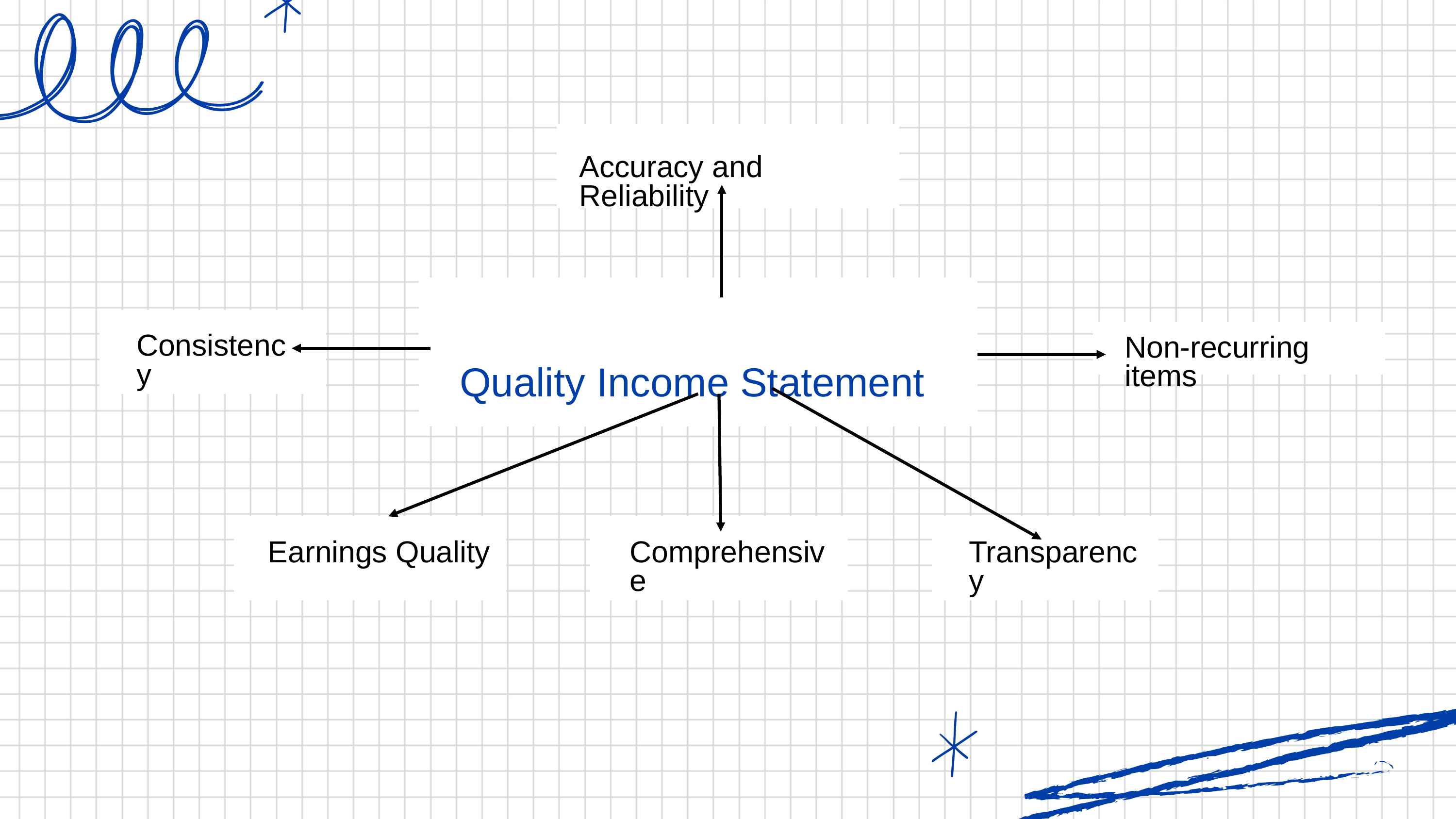

Accuracy and Reliability

Quality Income Statement

Consistency

Non-recurring items

Earnings Quality

Comprehensive

Transparency